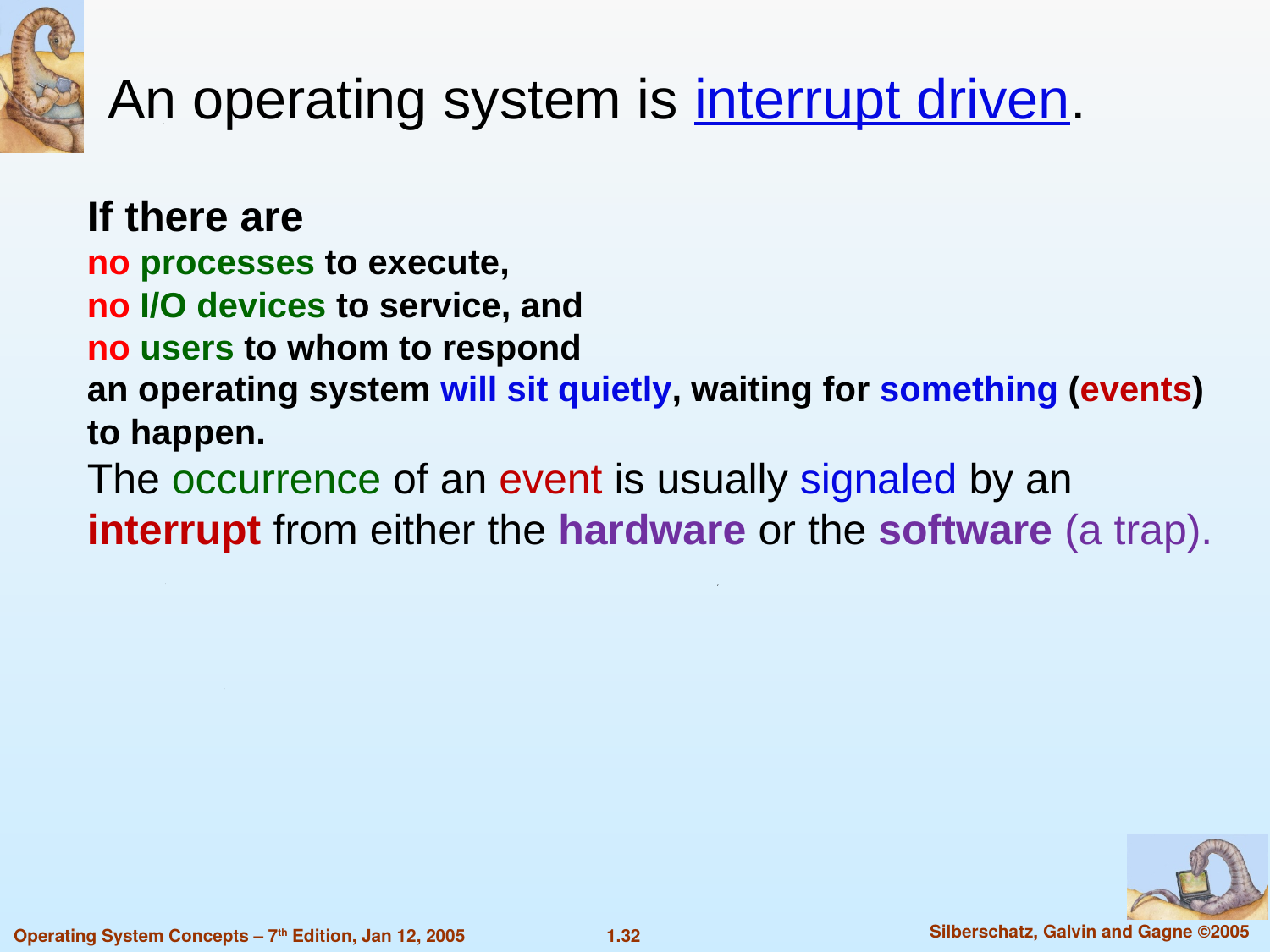

An operating system is interrupt driven.
If there are
no processes to execute,
no I/O devices to service, and
no users to whom to respond
an operating system will sit quietly, waiting for something (events) to happen.
The occurrence of an event is usually signaled by an interrupt from either the hardware or the software (a trap).